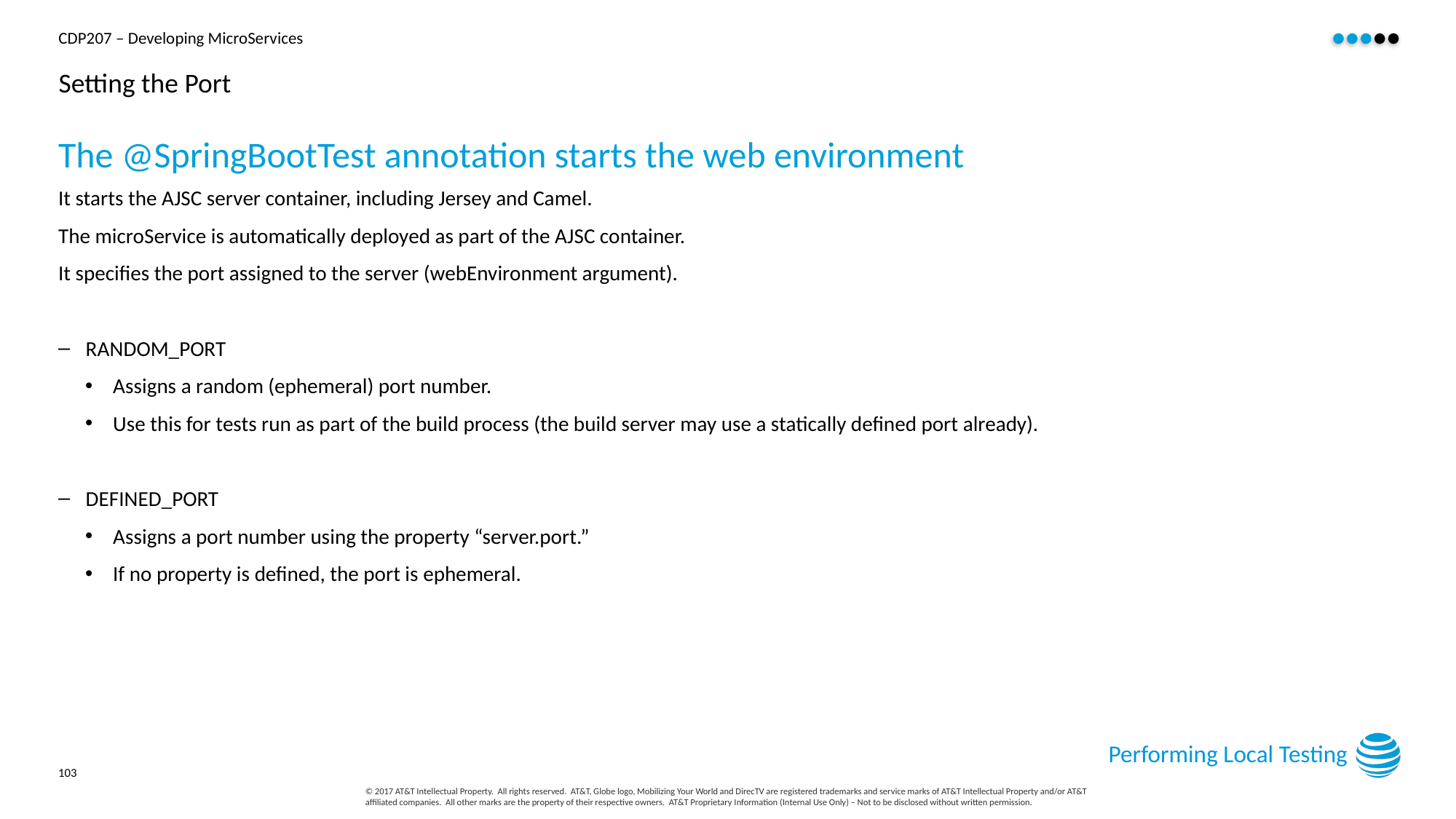

# Setting the Port
The @SpringBootTest annotation starts the web environment
It starts the AJSC server container, including Jersey and Camel.
The microService is automatically deployed as part of the AJSC container.
It specifies the port assigned to the server (webEnvironment argument).

RANDOM_PORT
Assigns a random (ephemeral) port number.
Use this for tests run as part of the build process (the build server may use a statically defined port already).

DEFINED_PORT
Assigns a port number using the property “server.port.”
If no property is defined, the port is ephemeral.

Performing Local Testing
103